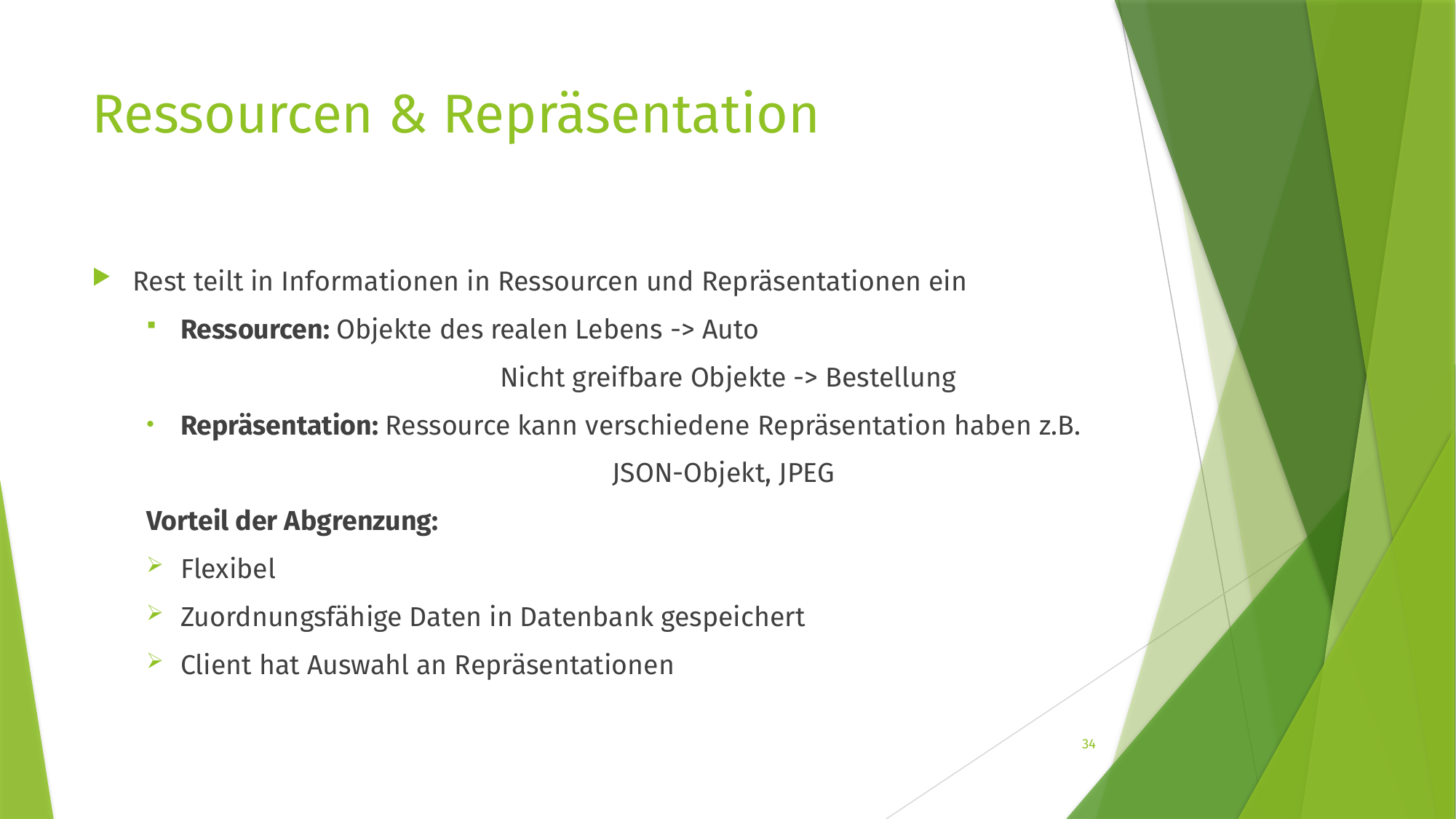

# Ressourcen & Repräsentation
Rest teilt in Informationen in Ressourcen und Repräsentationen ein
Ressourcen: Objekte des realen Lebens -> Auto
			    Nicht greifbare Objekte -> Bestellung
Repräsentation: Ressource kann verschiedene Repräsentation haben z.B.
				    JSON-Objekt, JPEG
Vorteil der Abgrenzung:
Flexibel
Zuordnungsfähige Daten in Datenbank gespeichert
Client hat Auswahl an Repräsentationen

34